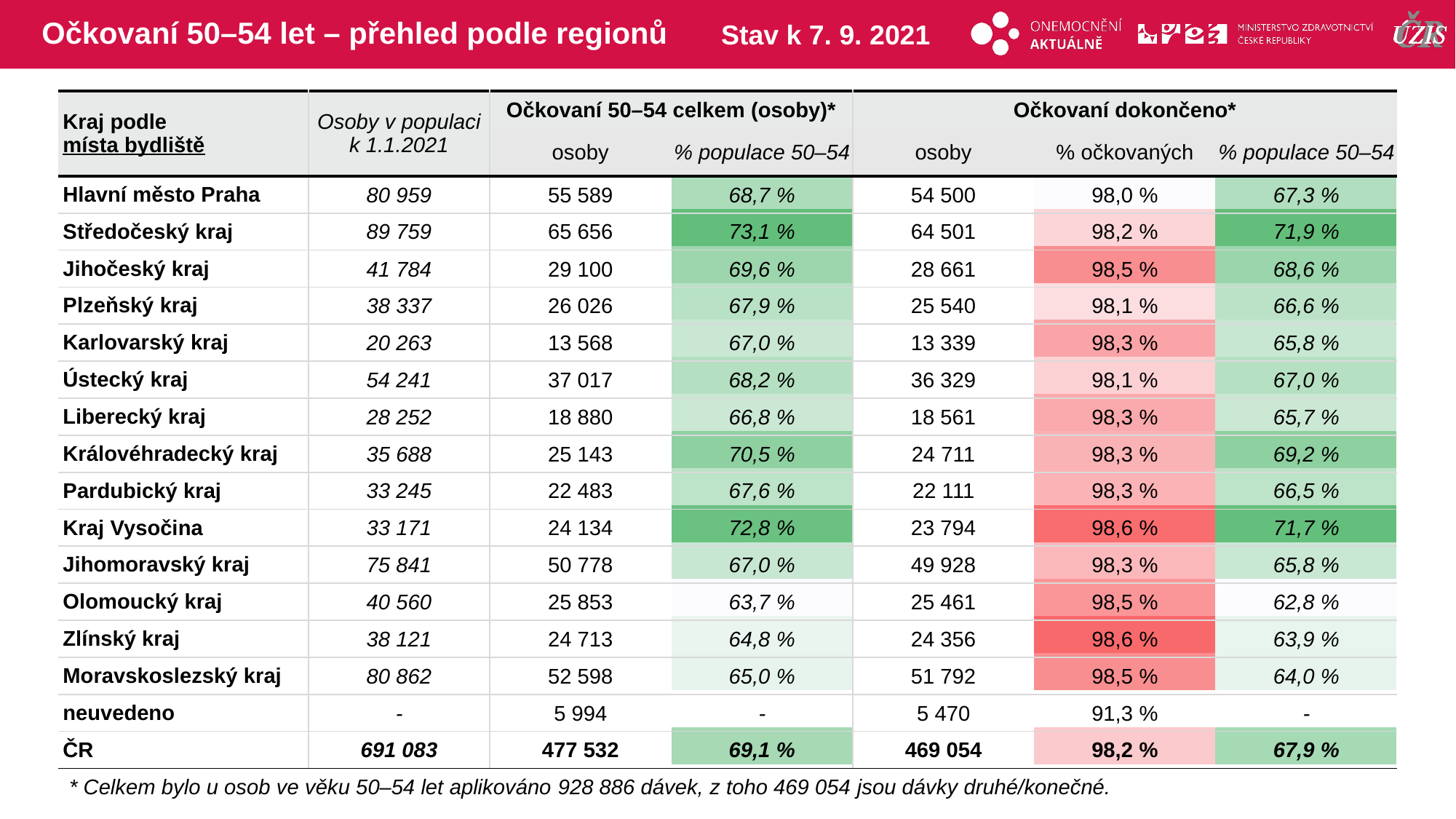

# Očkovaní 50–54 let – přehled podle regionů
Stav k 7. 9. 2021
| Kraj podle místa bydliště | Osoby v populaci k 1.1.2021 | Očkovaní 50–54 celkem (osoby)\* |  | Očkovaní dokončeno\* |  |  |
| --- | --- | --- | --- | --- | --- | --- |
|  |  | osoby | % populace 50–54 | osoby | % očkovaných | % populace 50–54 |
| Hlavní město Praha | 80 959 | 55 589 | 68,7 % | 54 500 | 98,0 % | 67,3 % |
| Středočeský kraj | 89 759 | 65 656 | 73,1 % | 64 501 | 98,2 % | 71,9 % |
| Jihočeský kraj | 41 784 | 29 100 | 69,6 % | 28 661 | 98,5 % | 68,6 % |
| Plzeňský kraj | 38 337 | 26 026 | 67,9 % | 25 540 | 98,1 % | 66,6 % |
| Karlovarský kraj | 20 263 | 13 568 | 67,0 % | 13 339 | 98,3 % | 65,8 % |
| Ústecký kraj | 54 241 | 37 017 | 68,2 % | 36 329 | 98,1 % | 67,0 % |
| Liberecký kraj | 28 252 | 18 880 | 66,8 % | 18 561 | 98,3 % | 65,7 % |
| Královéhradecký kraj | 35 688 | 25 143 | 70,5 % | 24 711 | 98,3 % | 69,2 % |
| Pardubický kraj | 33 245 | 22 483 | 67,6 % | 22 111 | 98,3 % | 66,5 % |
| Kraj Vysočina | 33 171 | 24 134 | 72,8 % | 23 794 | 98,6 % | 71,7 % |
| Jihomoravský kraj | 75 841 | 50 778 | 67,0 % | 49 928 | 98,3 % | 65,8 % |
| Olomoucký kraj | 40 560 | 25 853 | 63,7 % | 25 461 | 98,5 % | 62,8 % |
| Zlínský kraj | 38 121 | 24 713 | 64,8 % | 24 356 | 98,6 % | 63,9 % |
| Moravskoslezský kraj | 80 862 | 52 598 | 65,0 % | 51 792 | 98,5 % | 64,0 % |
| neuvedeno | - | 5 994 | - | 5 470 | 91,3 % | - |
| ČR | 691 083 | 477 532 | 69,1 % | 469 054 | 98,2 % | 67,9 % |
|  |  |  |  |  |  |
| --- | --- | --- | --- | --- | --- |
|  |  |  |  |  |  |
|  |  |  |  |  |  |
|  |  |  |  |  |  |
|  |  |  |  |  |  |
|  |  |  |  |  |  |
|  |  |  |  |  |  |
|  |  |  |  |  |  |
|  |  |  |  |  |  |
|  |  |  |  |  |  |
|  |  |  |  |  |  |
|  |  |  |  |  |  |
|  |  |  |  |  |  |
|  |  |  |  |  |  |
|  |  |  |  |  |  |
|  |  |  |  |  |  |
* Celkem bylo u osob ve věku 50–54 let aplikováno 928 886 dávek, z toho 469 054 jsou dávky druhé/konečné.